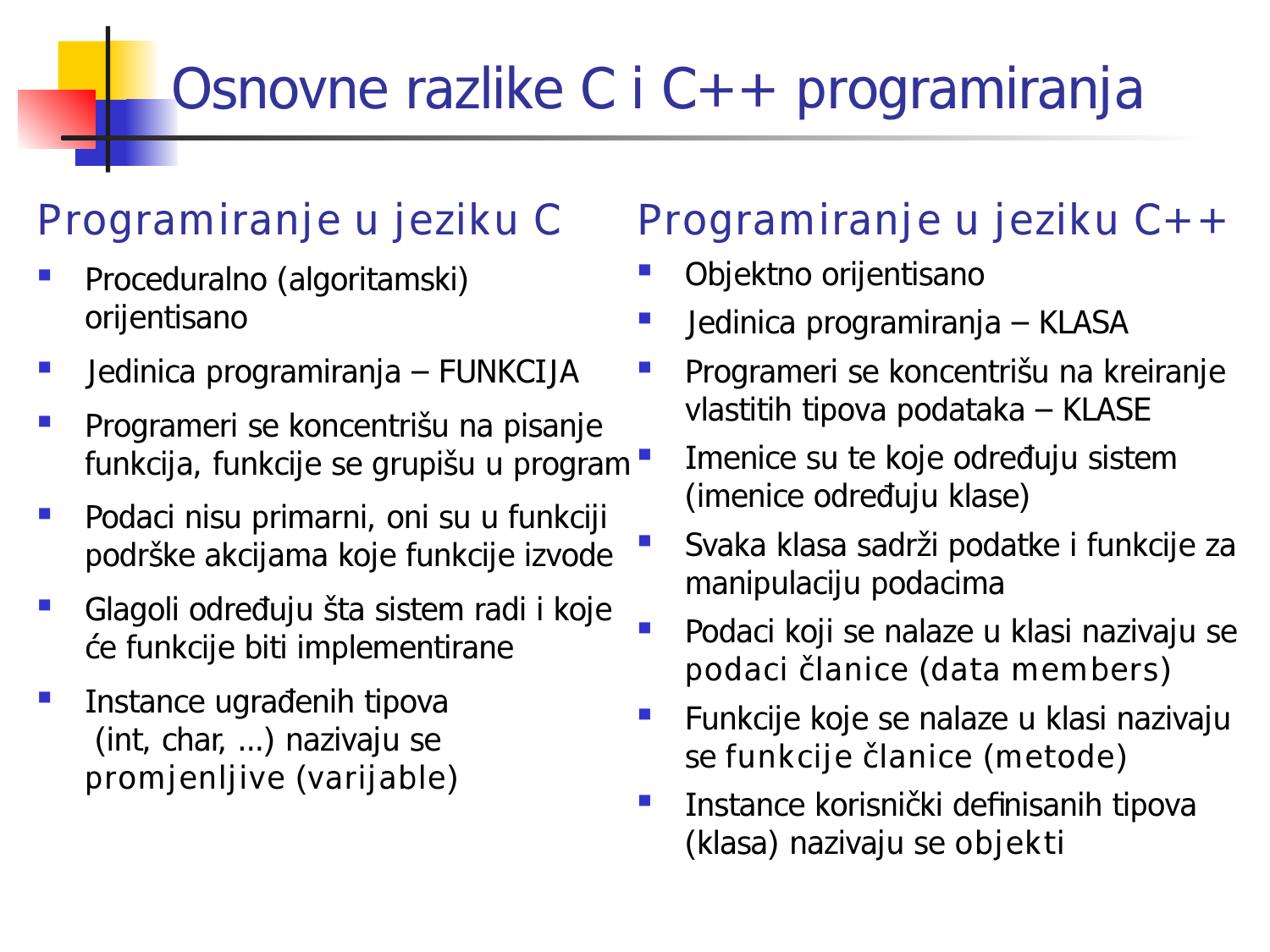

# Osnovne razlike C i C++ programiranja
Programiranje u jeziku C
Proceduralno (algoritamski) orijentisano
Jedinica programiranja – FUNKCIJA
Programeri se koncentrišu na pisanje funkcija, funkcije se grupišu u program
Podaci nisu primarni, oni su u funkciji podrške akcijama koje funkcije izvode
Glagoli određuju šta sistem radi i koje će funkcije biti implementirane
Instance ugrađenih tipova                    (int, char, …) nazivaju se promjenljive (varijable)

Programiranje u jeziku C++
Objektno orijentisano
Jedinica programiranja – KLASA
Programeri se koncentrišu na kreiranje vlastitih tipova podataka – KLASE
Imenice su te koje određuju sistem (imenice određuju klase)
Svaka klasa sadrži podatke i funkcije za manipulaciju podacima
Podaci koji se nalaze u klasi nazivaju se podaci članice (data members)
Funkcije koje se nalaze u klasi nazivaju se funkcije članice (metode)
Instance korisnički definisanih tipova (klasa) nazivaju se objekti